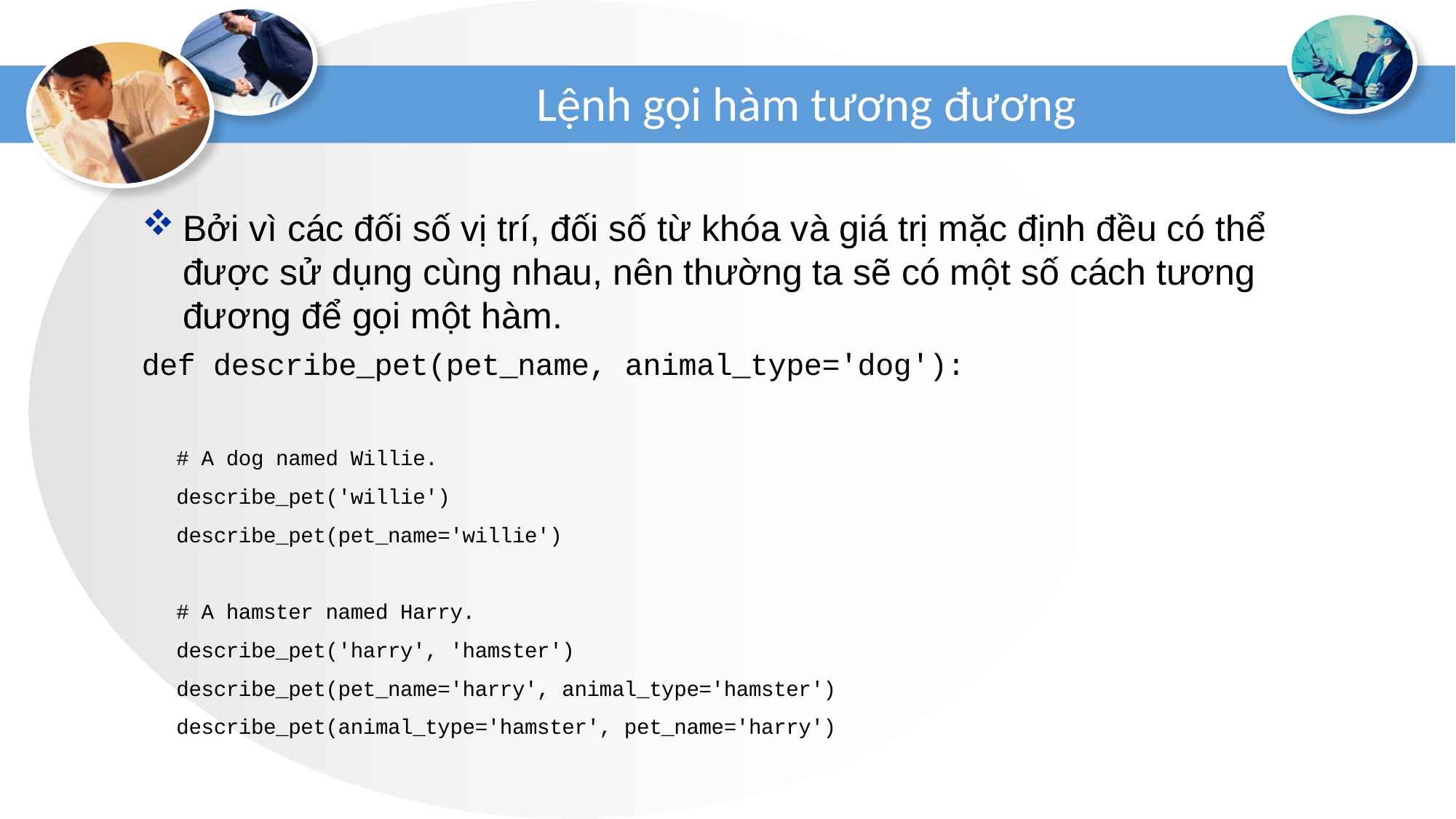

# Lệnh gọi hàm tương đương
Bởi vì các đối số vị trí, đối số từ khóa và giá trị mặc định đều có thể được sử dụng cùng nhau, nên thường ta sẽ có một số cách tương đương để gọi một hàm.
def describe_pet(pet_name, animal_type='dog'):
# A dog named Willie.
describe_pet('willie')
describe_pet(pet_name='willie')

# A hamster named Harry.
describe_pet('harry', 'hamster')
describe_pet(pet_name='harry', animal_type='hamster')
describe_pet(animal_type='hamster', pet_name='harry')